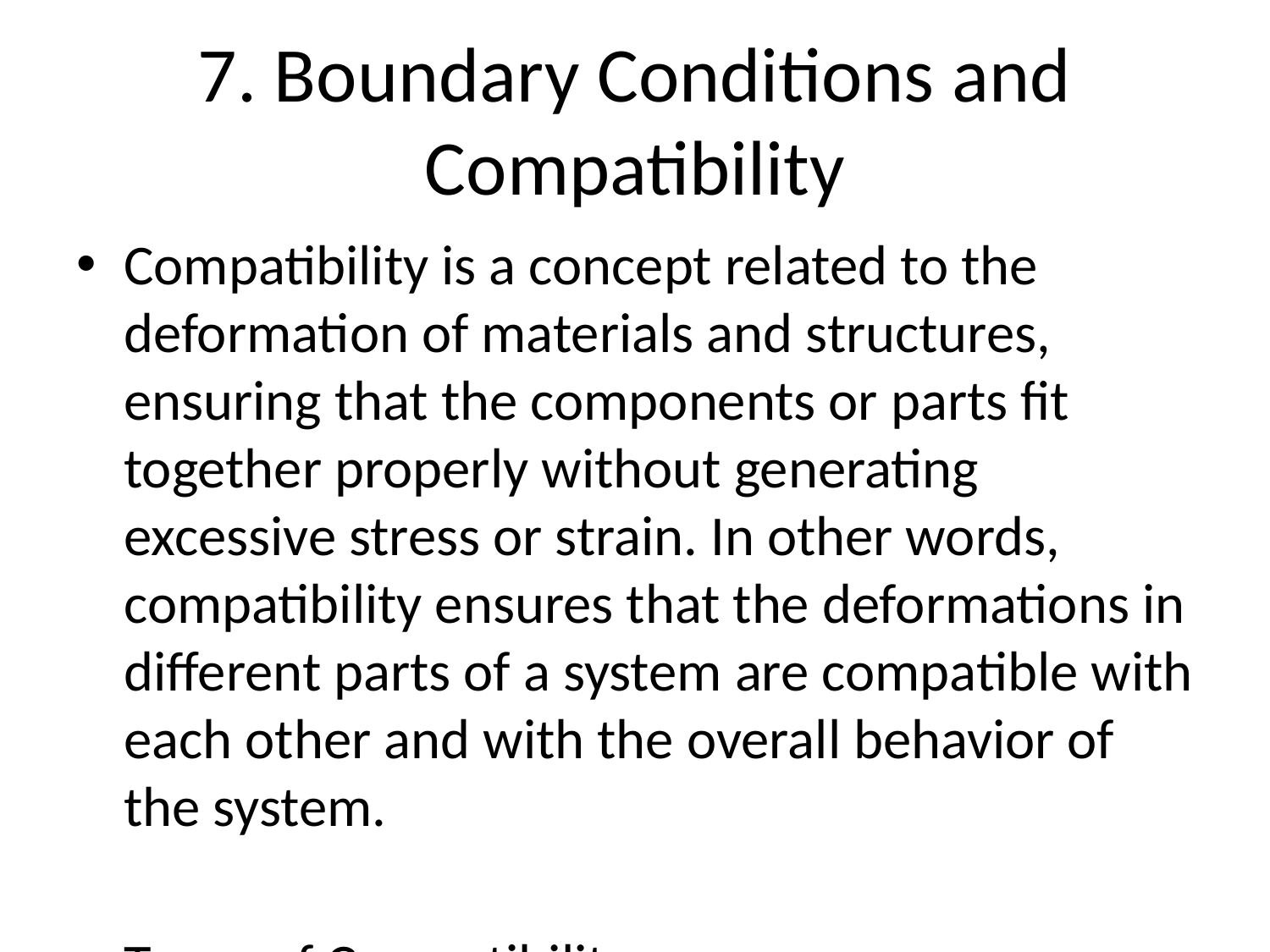

# 7. Boundary Conditions and Compatibility
Compatibility is a concept related to the deformation of materials and structures, ensuring that the components or parts fit together properly without generating excessive stress or strain. In other words, compatibility ensures that the deformations in different parts of a system are compatible with each other and with the overall behavior of the system.

Types of Compatibility: